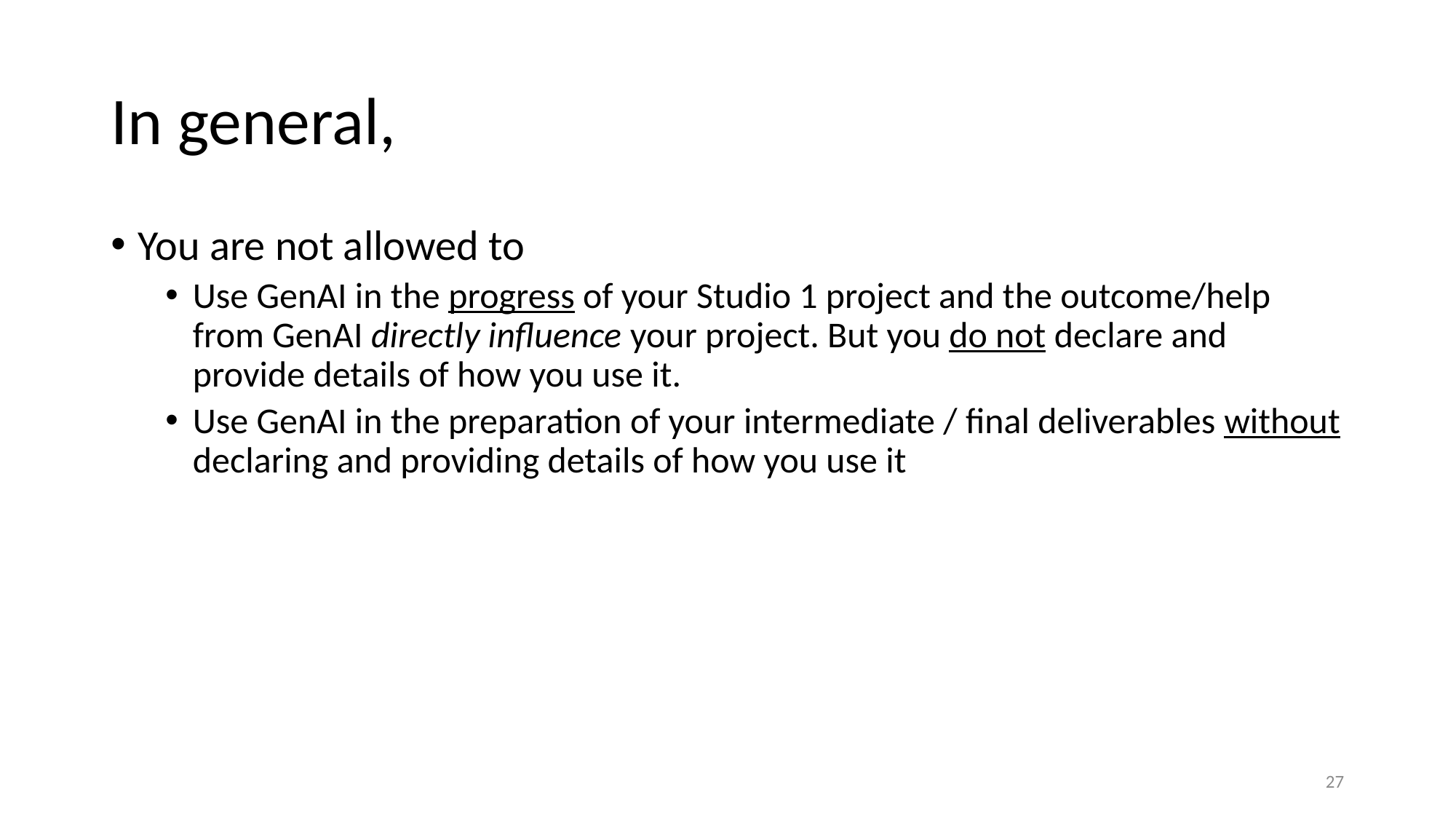

# In general,
You are not allowed to
Use GenAI in the progress of your Studio 1 project and the outcome/help from GenAI directly influence your project. But you do not declare and provide details of how you use it.
Use GenAI in the preparation of your intermediate / final deliverables without declaring and providing details of how you use it
27